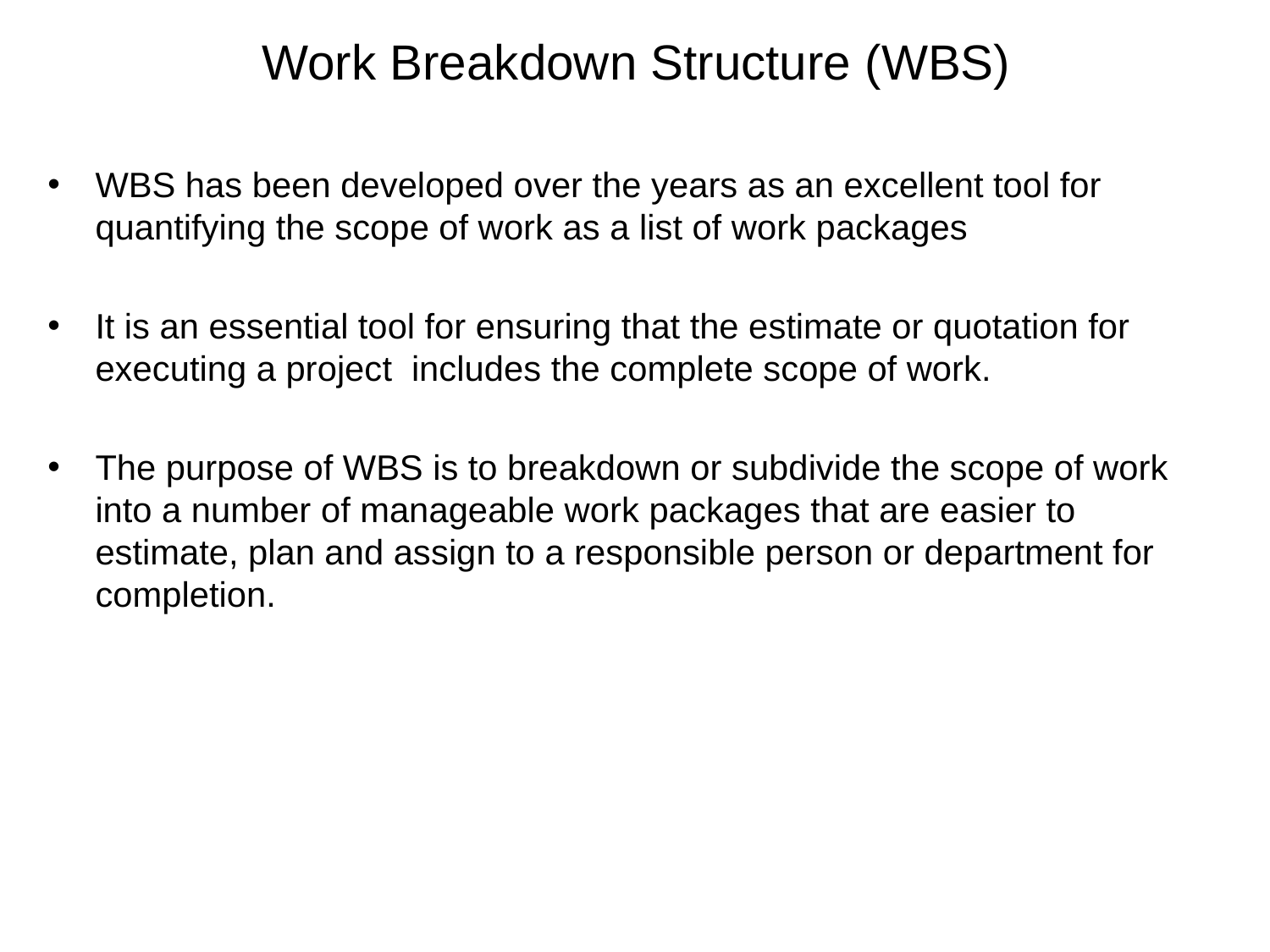

# Work Breakdown Structure (WBS)
WBS has been developed over the years as an excellent tool for quantifying the scope of work as a list of work packages

It is an essential tool for ensuring that the estimate or quotation for executing a project  includes the complete scope of work.

The purpose of WBS is to breakdown or subdivide the scope of work into a number of manageable work packages that are easier to estimate, plan and assign to a responsible person or department for completion.